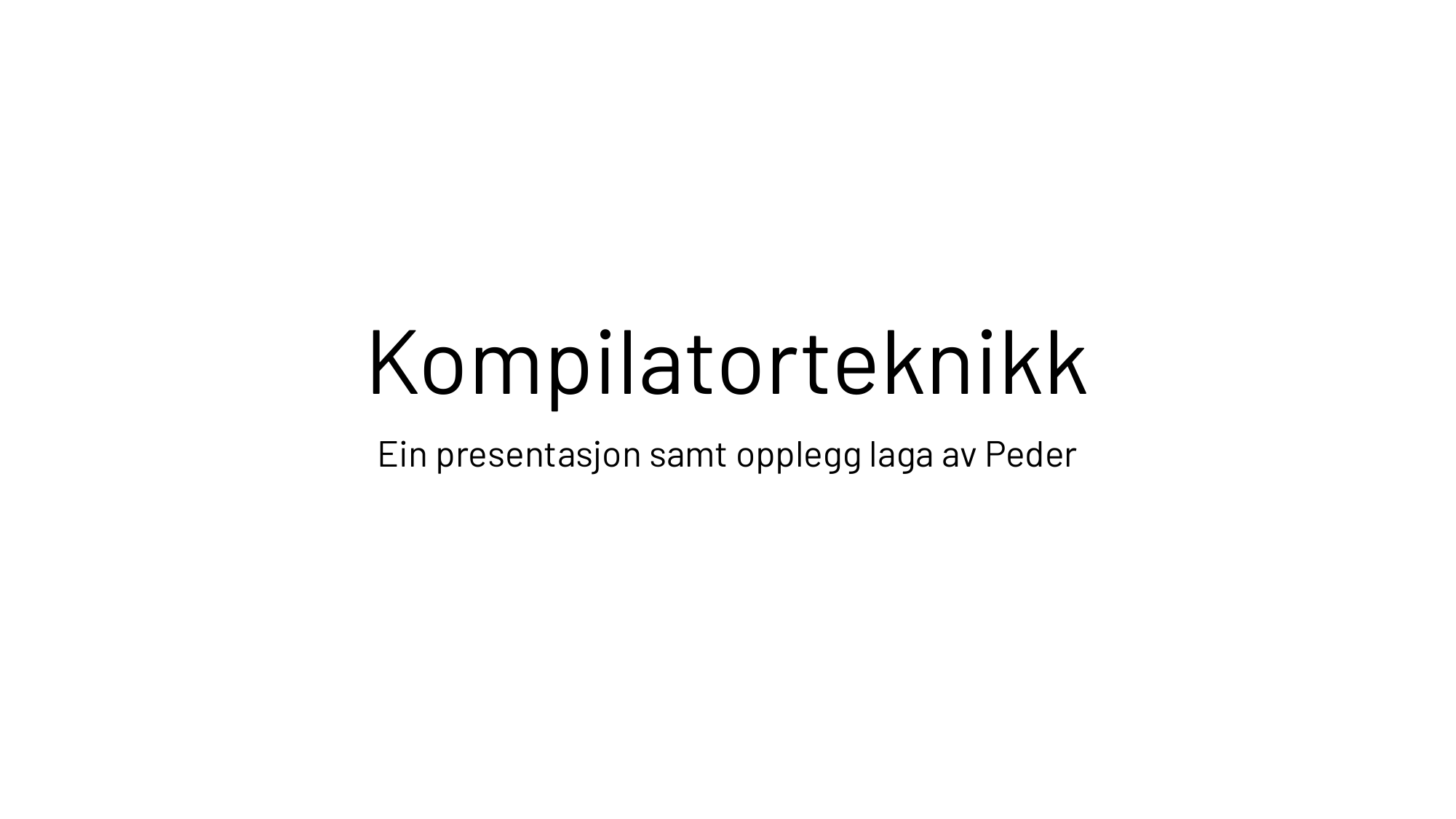

# Kompilatorteknikk
Ein presentasjon samt opplegg laga av Peder